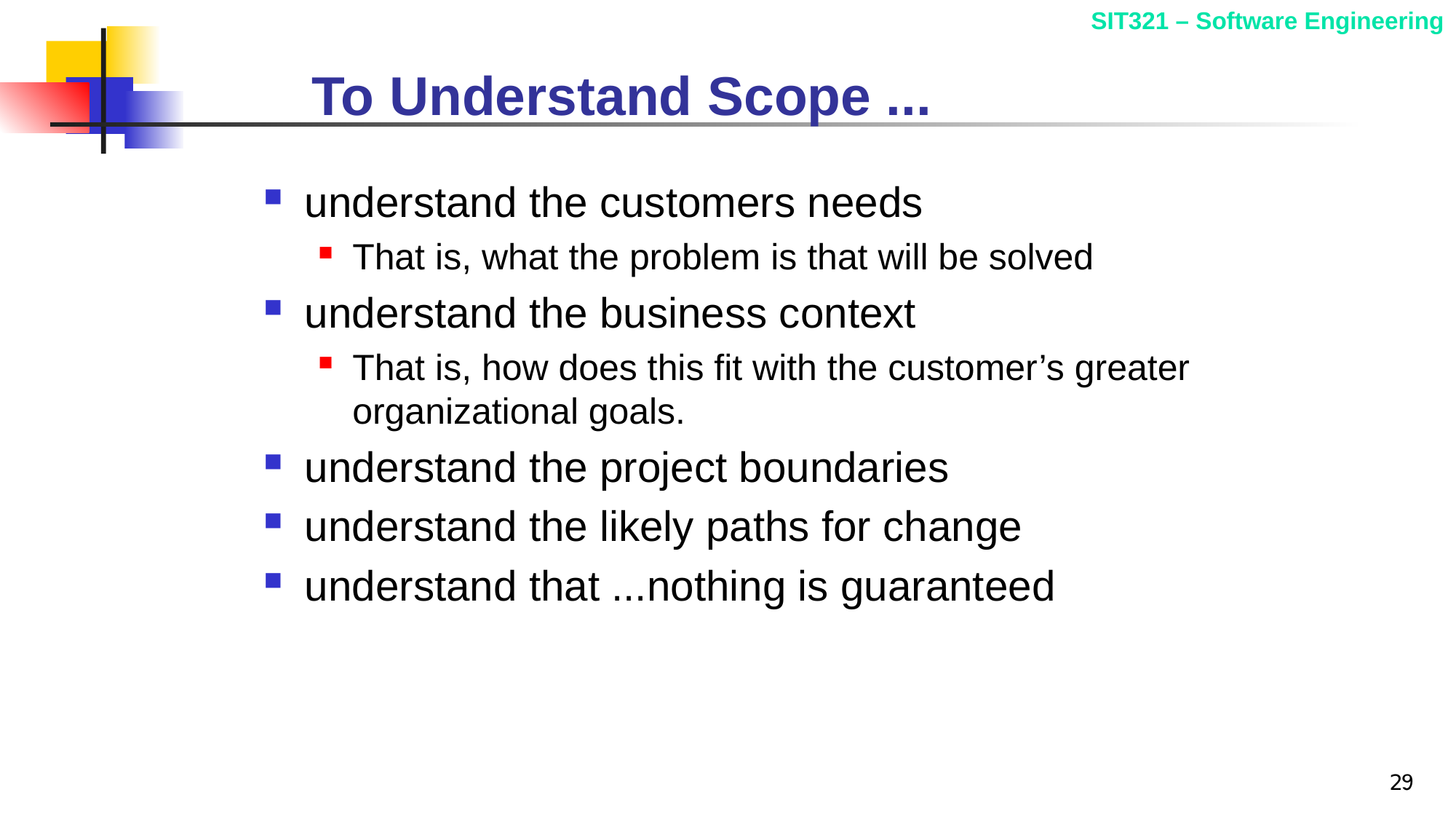

# To Understand Scope ...
understand the customers needs
That is, what the problem is that will be solved
understand the business context
That is, how does this fit with the customer’s greater organizational goals.
understand the project boundaries
understand the likely paths for change
understand that ...nothing is guaranteed
29